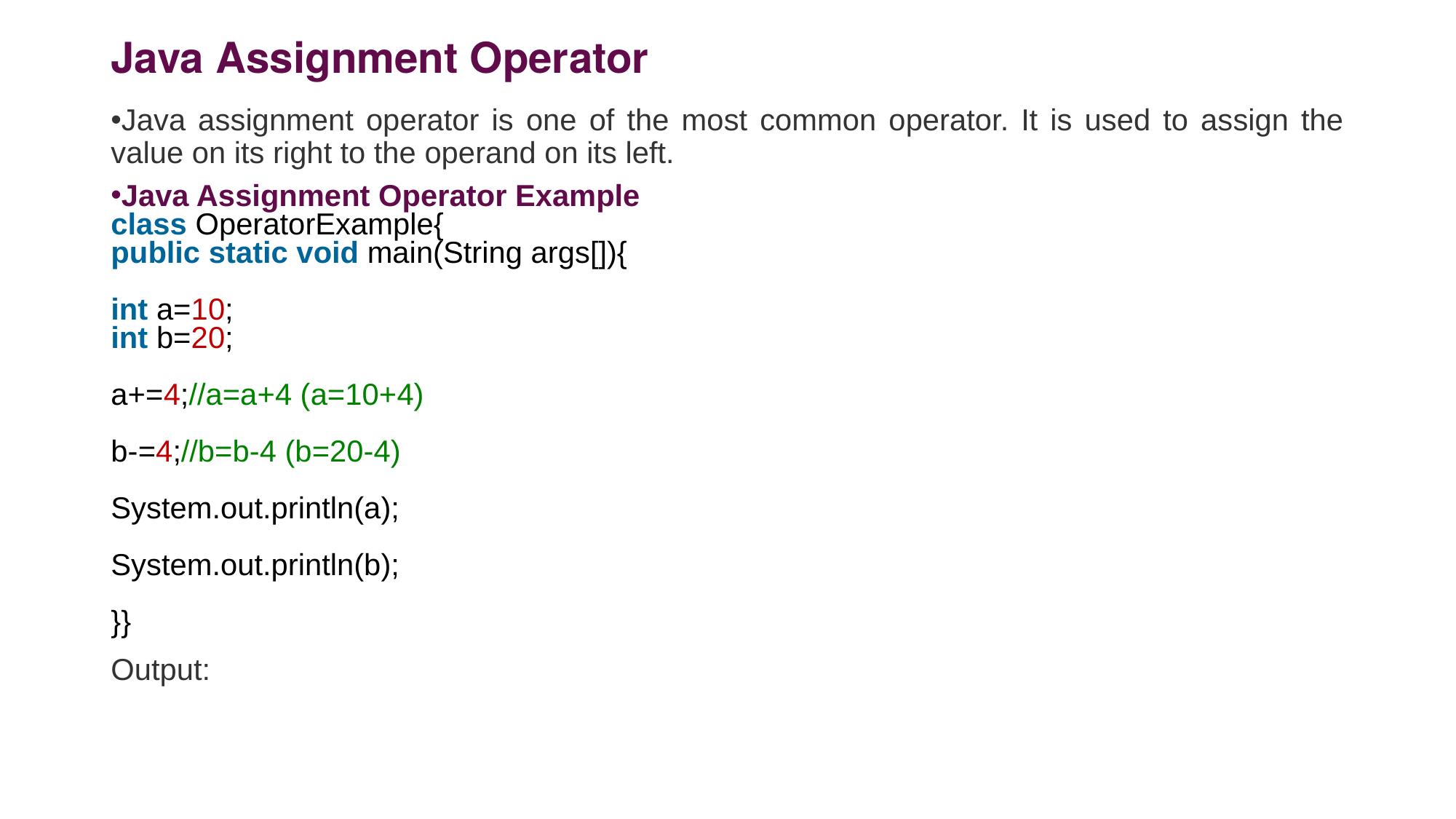

# Java Assignment Operator
Java assignment operator is one of the most common operator. It is used to assign the value on its right to the operand on its left.
Java Assignment Operator Example
class OperatorExample{
public static void main(String args[]){

int a=10;
int b=20;

a+=4;//a=a+4 (a=10+4)

b-=4;//b=b-4 (b=20-4)

System.out.println(a);

System.out.println(b);

}}
Output: